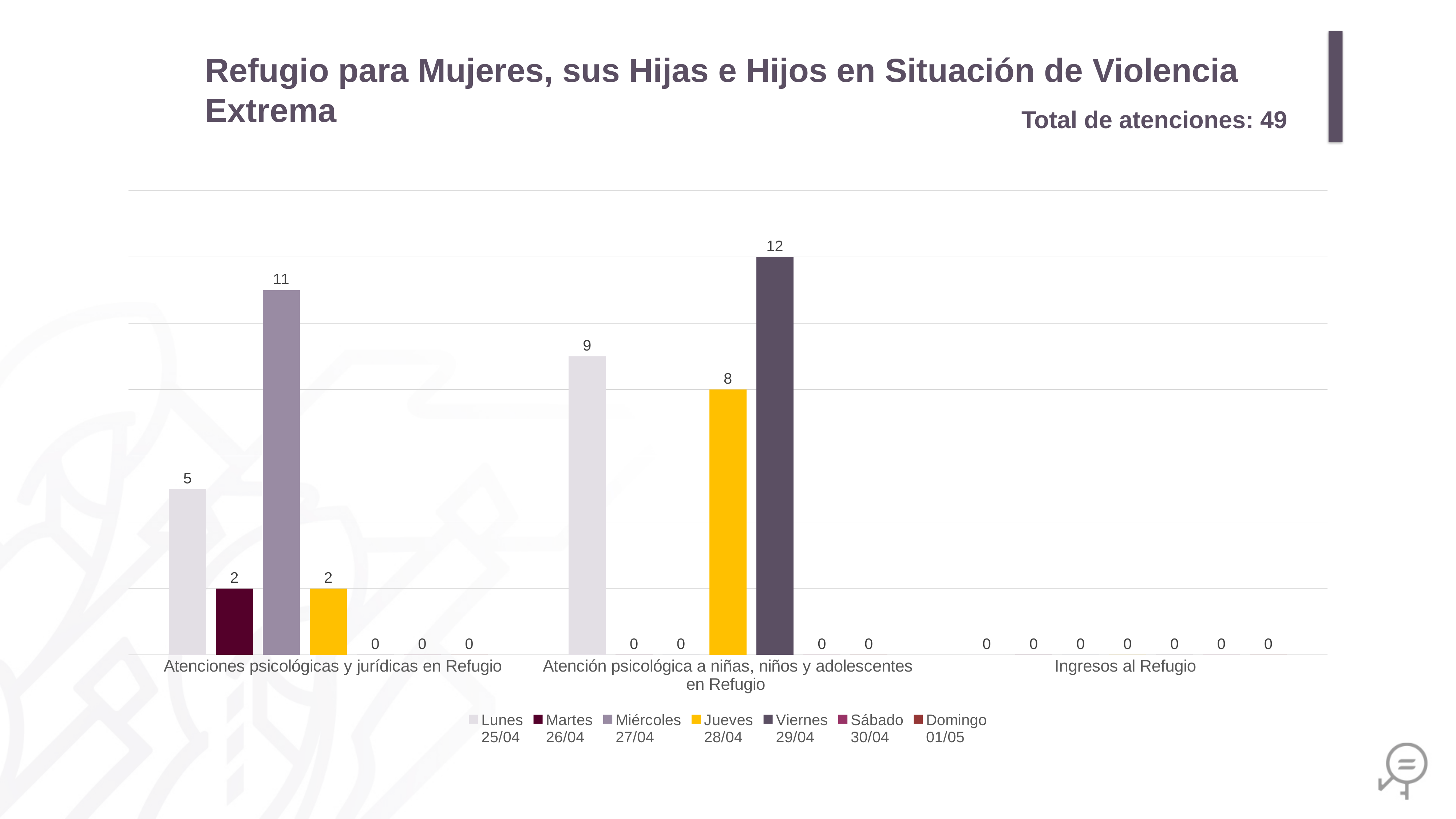

Refugio para Mujeres, sus Hijas e Hijos en Situación de Violencia Extrema
Total de atenciones: 49

### Chart

| Category | Lunes
25/04 | Martes
26/04 | Miércoles
27/04 | Jueves
28/04 | Viernes
29/04 | Sábado
30/04 | Domingo
01/05 |
|---|---|---|---|---|---|---|---|
|    Atenciones psicológicas y jurídicas en Refugio  | 5.0 | 2.0 | 11.0 | 2.0 | 0.0 | 0.0 | 0.0 |
| Atención psicológica a niñas, niños y adolescentes en Refugio  | 9.0 | 0.0 | 0.0 | 8.0 | 12.0 | 0.0 | 0.0 |
| Ingresos al Refugio  | 0.0 | 0.0 | 0.0 | 0.0 | 0.0 | 0.0 | 0.0 |